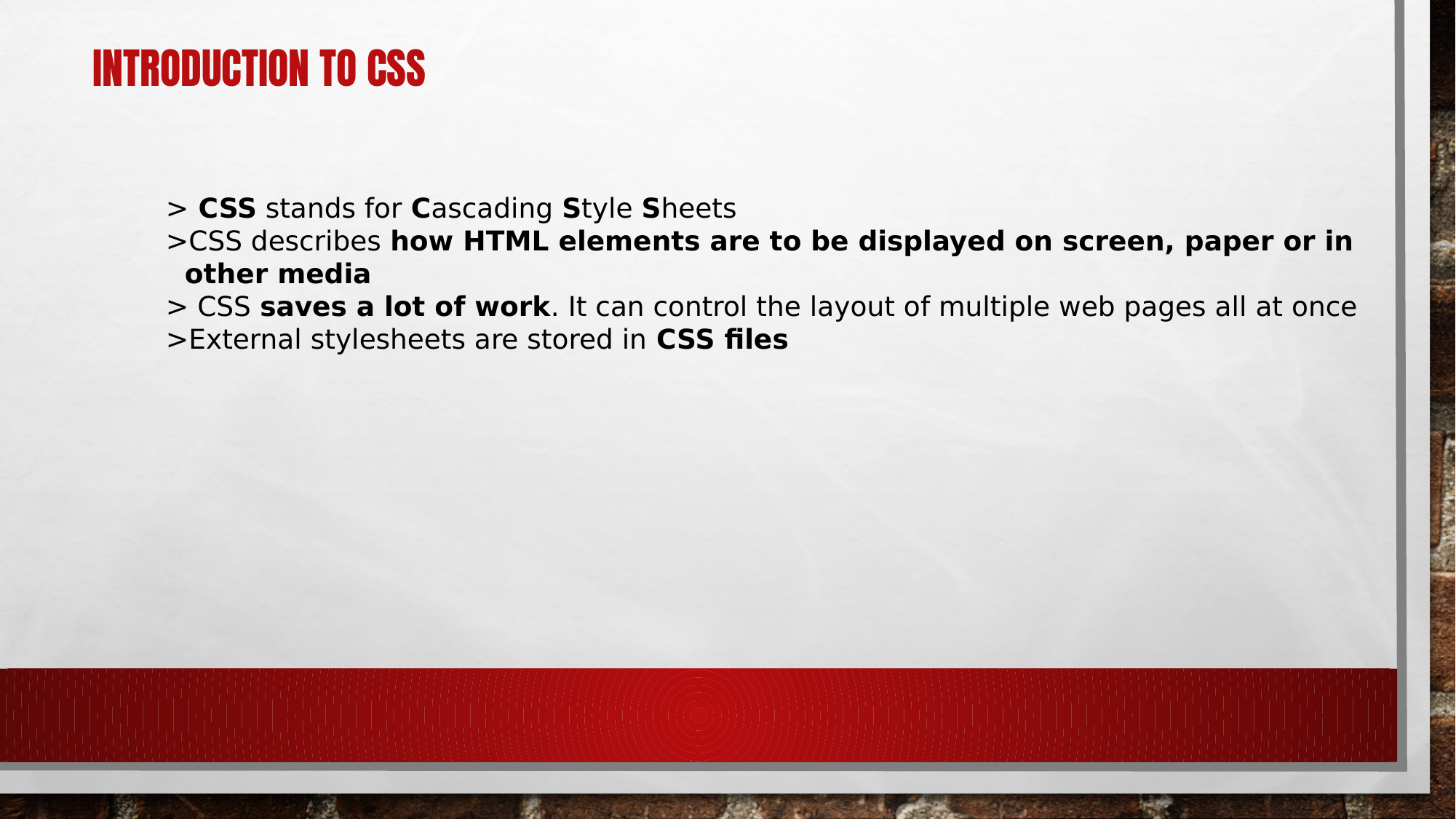

# INTRODUCTION TO CSS
> CSS stands for Cascading Style Sheets
>CSS describes how HTML elements are to be displayed on screen, paper or in
  other media
> CSS saves a lot of work. It can control the layout of multiple web pages all at once
>External stylesheets are stored in CSS files